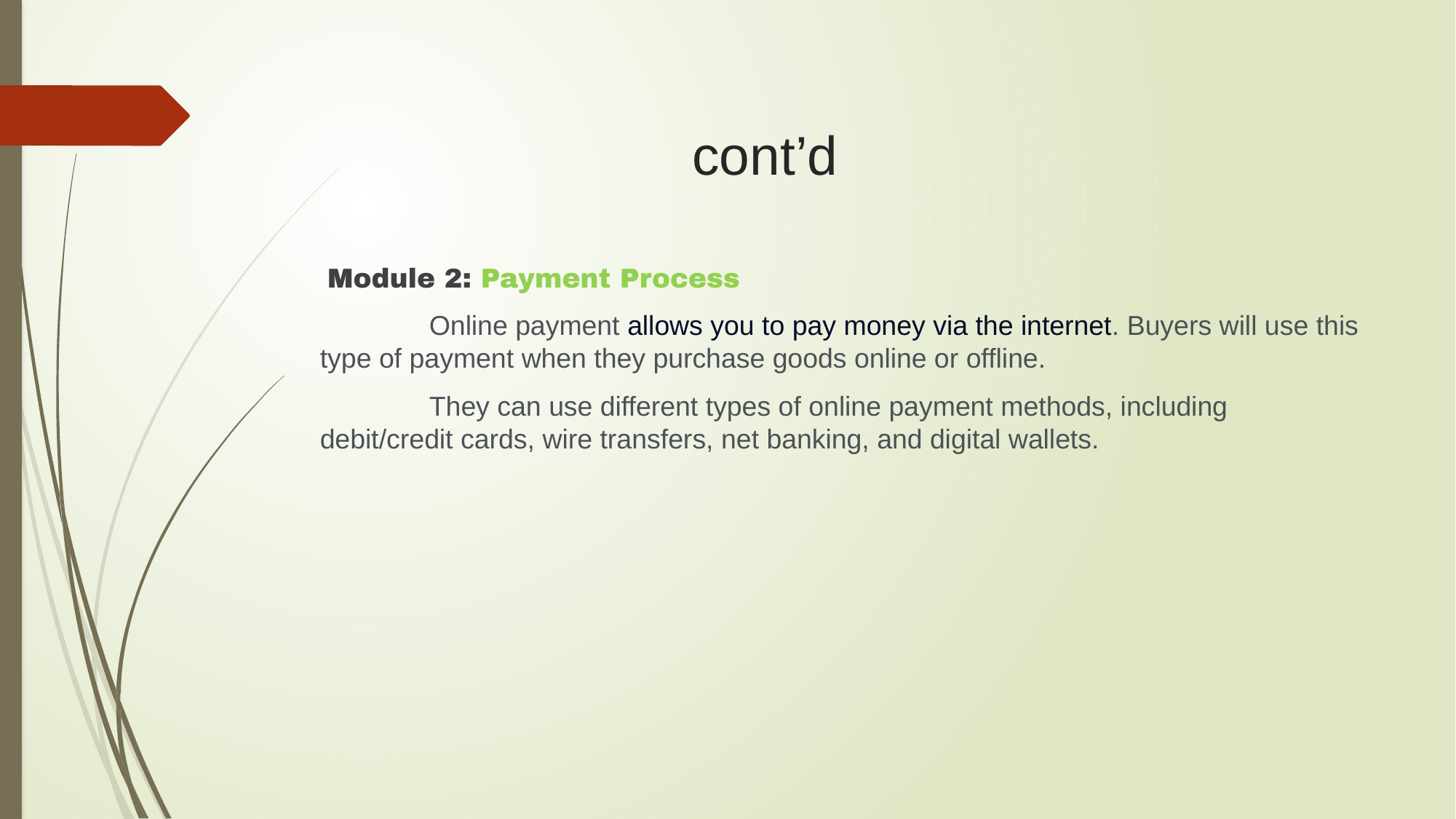

# cont’d
 Module 2: Payment Process
         	Online payment allows you to pay money via the internet. Buyers will use this type of payment when they purchase goods online or offline.
 	They can use different types of online payment methods, including debit/credit cards, wire transfers, net banking, and digital wallets.